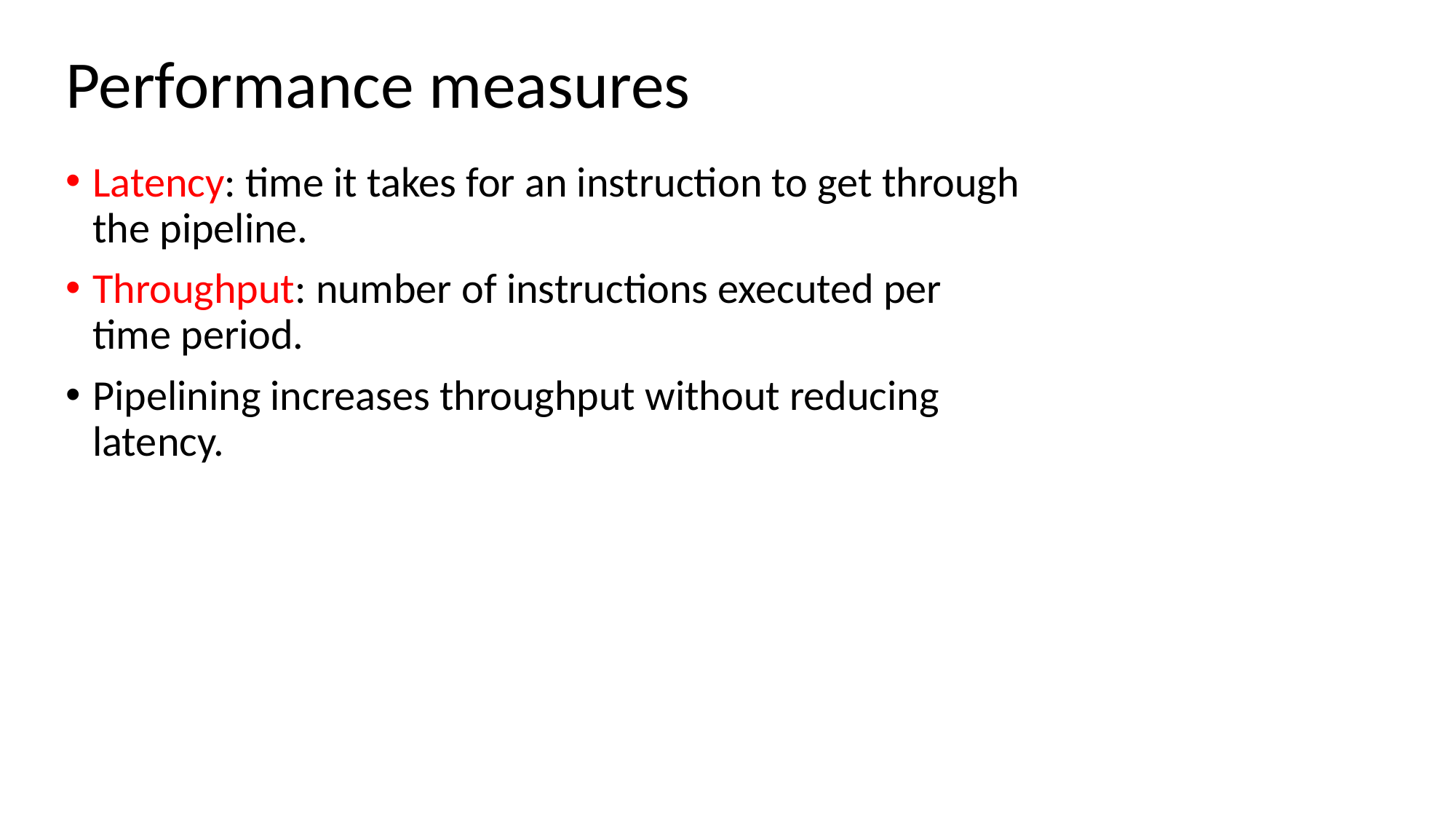

# Performance measures
Latency: time it takes for an instruction to get through the pipeline.
Throughput: number of instructions executed per time period.
Pipelining increases throughput without reducing latency.